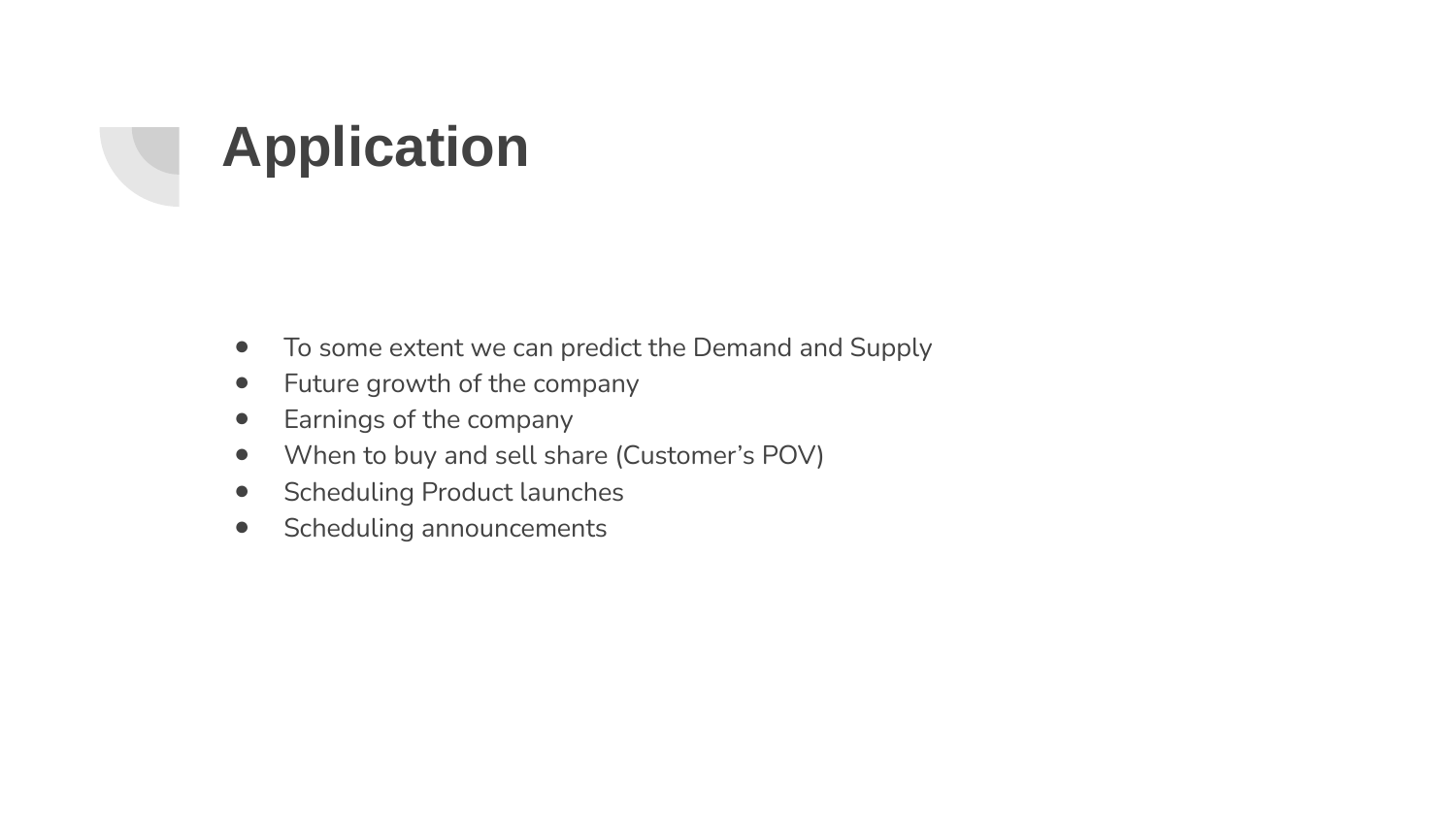

# Application
To some extent we can predict the Demand and Supply
Future growth of the company
Earnings of the company
When to buy and sell share (Customer’s POV)
Scheduling Product launches
Scheduling announcements